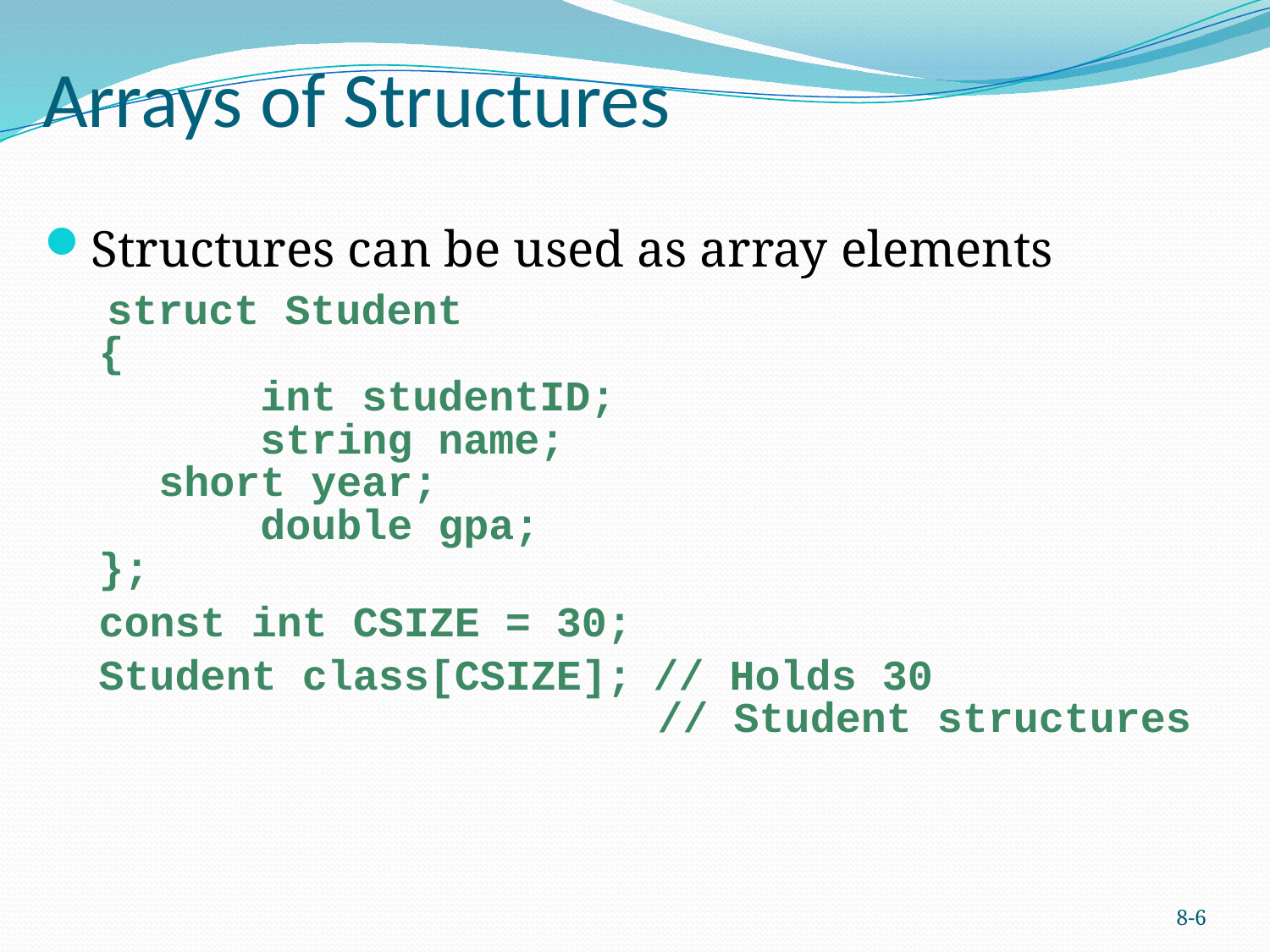

# Arrays of Structures
Structures can be used as array elements
 struct Student
{
		int studentID;
		string name;
	 short year;
		double gpa;
};
const int CSIZE = 30;
Student class[CSIZE]; // Holds 30
                      // Student structures
8-6